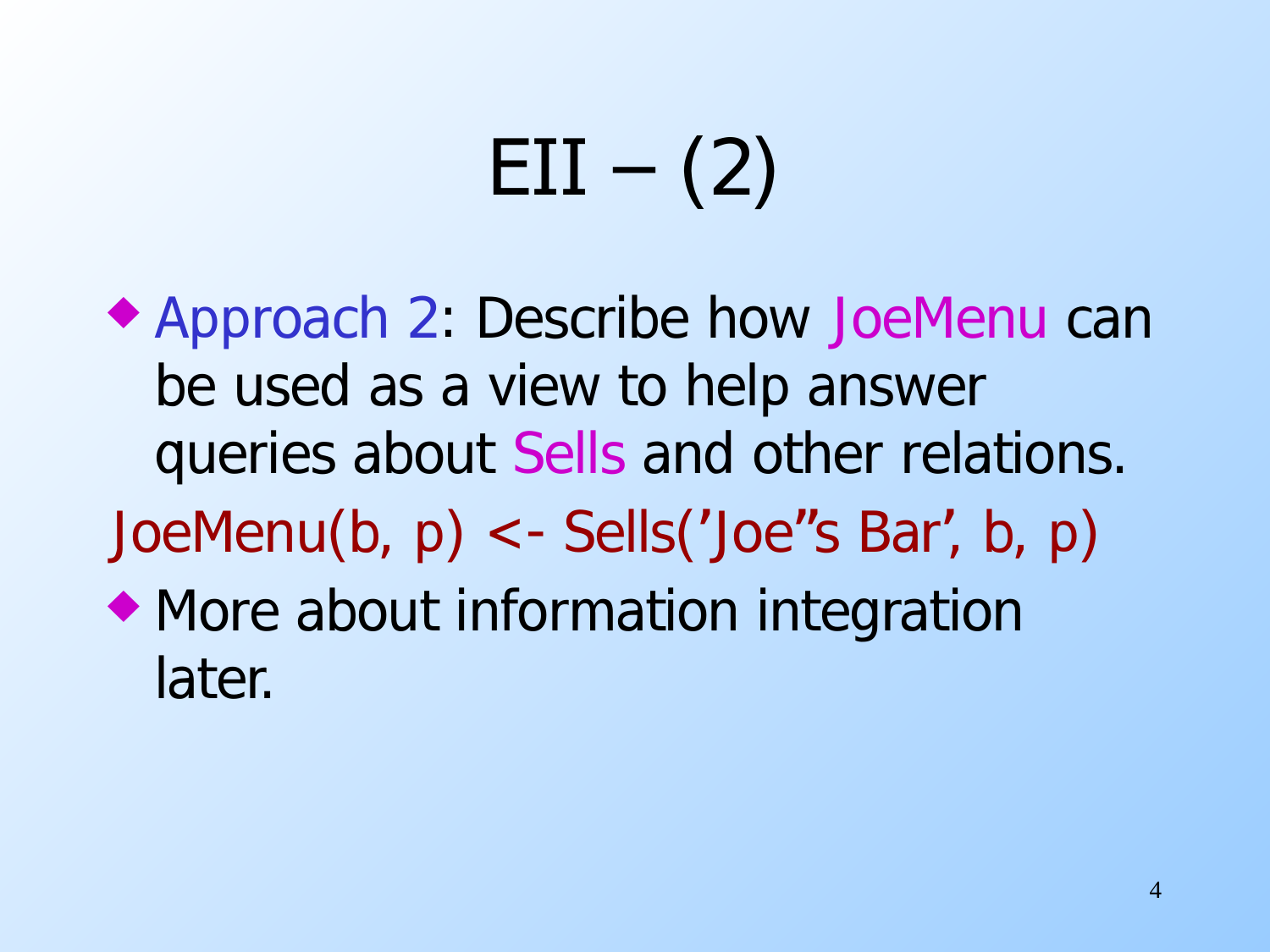

# EII – (2)
Approach 2: Describe how JoeMenu can be used as a view to help answer queries about Sells and other relations.
JoeMenu(b, p) <- Sells(’Joe’’s Bar’, b, p)
More about information integration later.
4